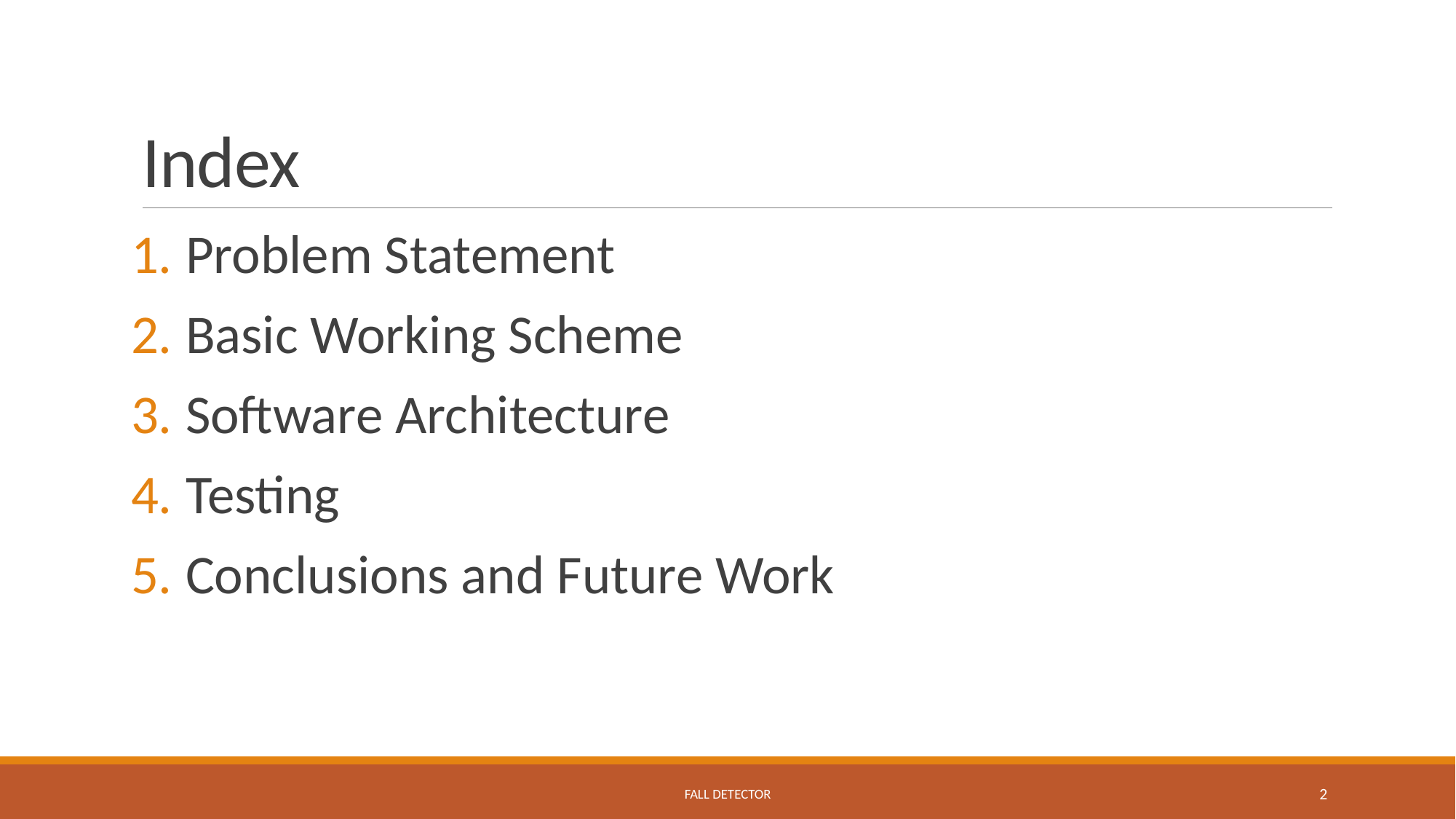

# Index
Problem Statement
Basic Working Scheme
Software Architecture
Testing
Conclusions and Future Work

Fall Detector
2